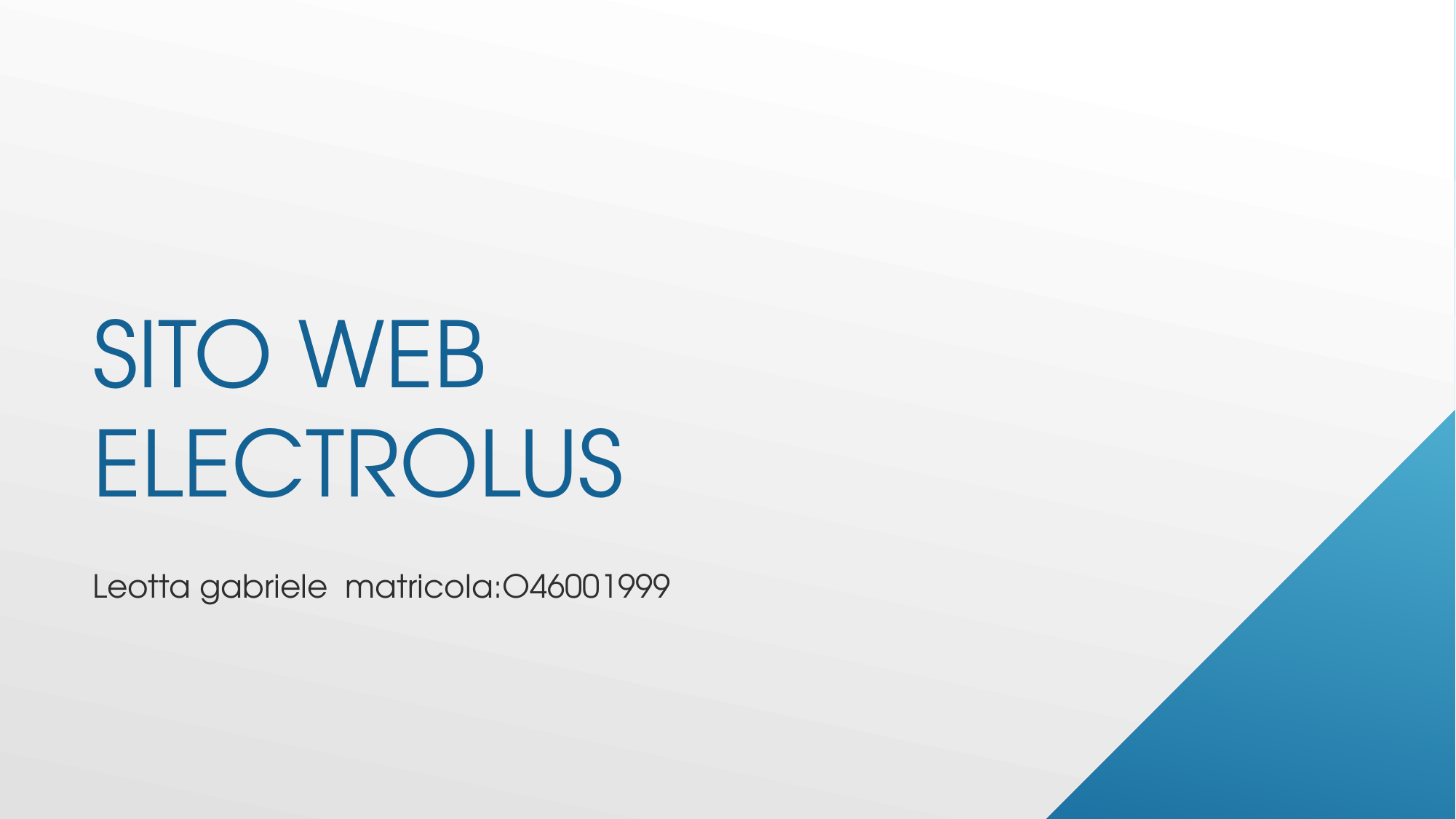

# Sito web electrolus
Leotta gabriele  matricola:O46001999